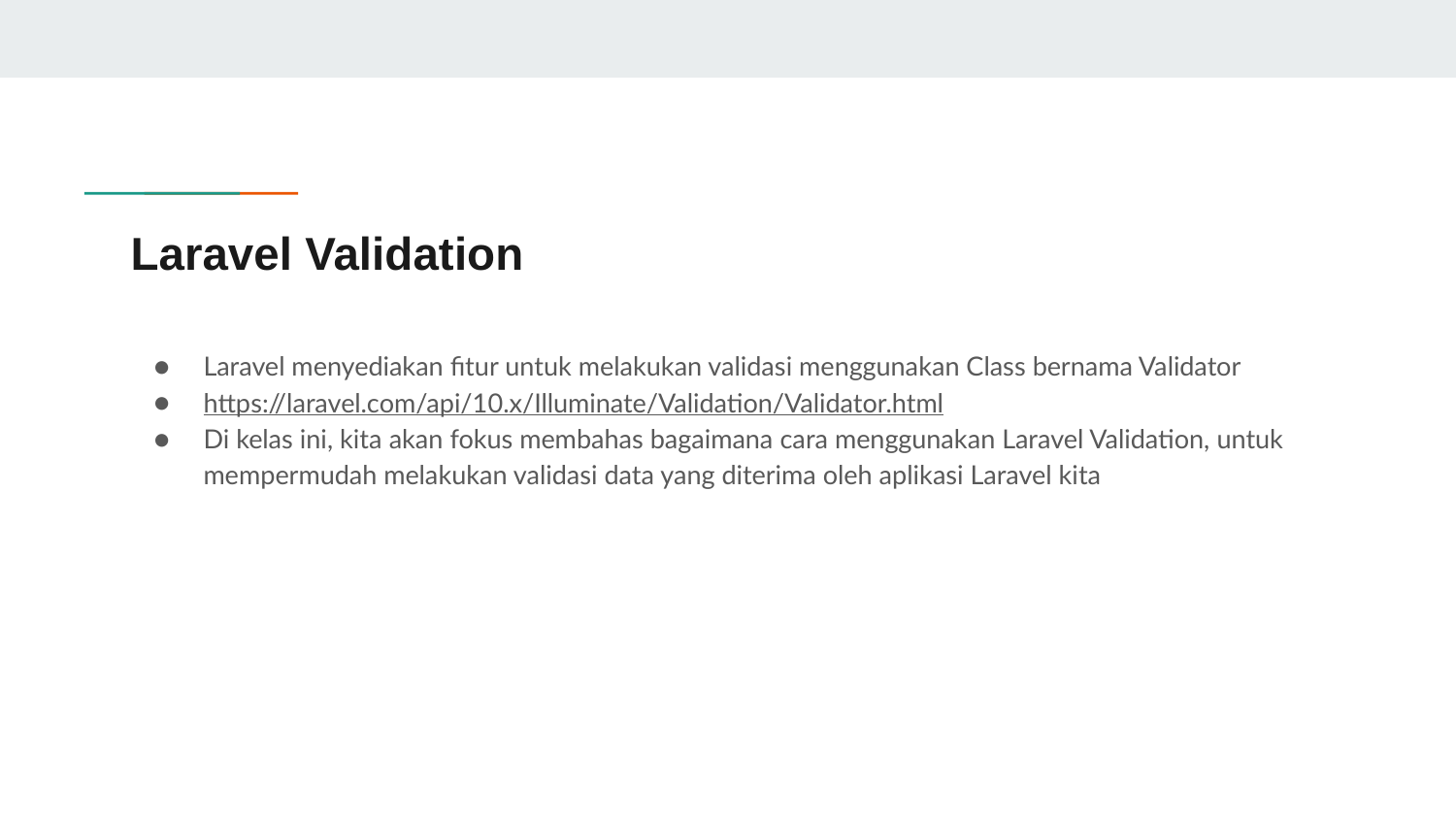

# Laravel Validation
Laravel menyediakan fitur untuk melakukan validasi menggunakan Class bernama Validator
https://laravel.com/api/10.x/Illuminate/Validation/Validator.html
Di kelas ini, kita akan fokus membahas bagaimana cara menggunakan Laravel Validation, untuk mempermudah melakukan validasi data yang diterima oleh aplikasi Laravel kita